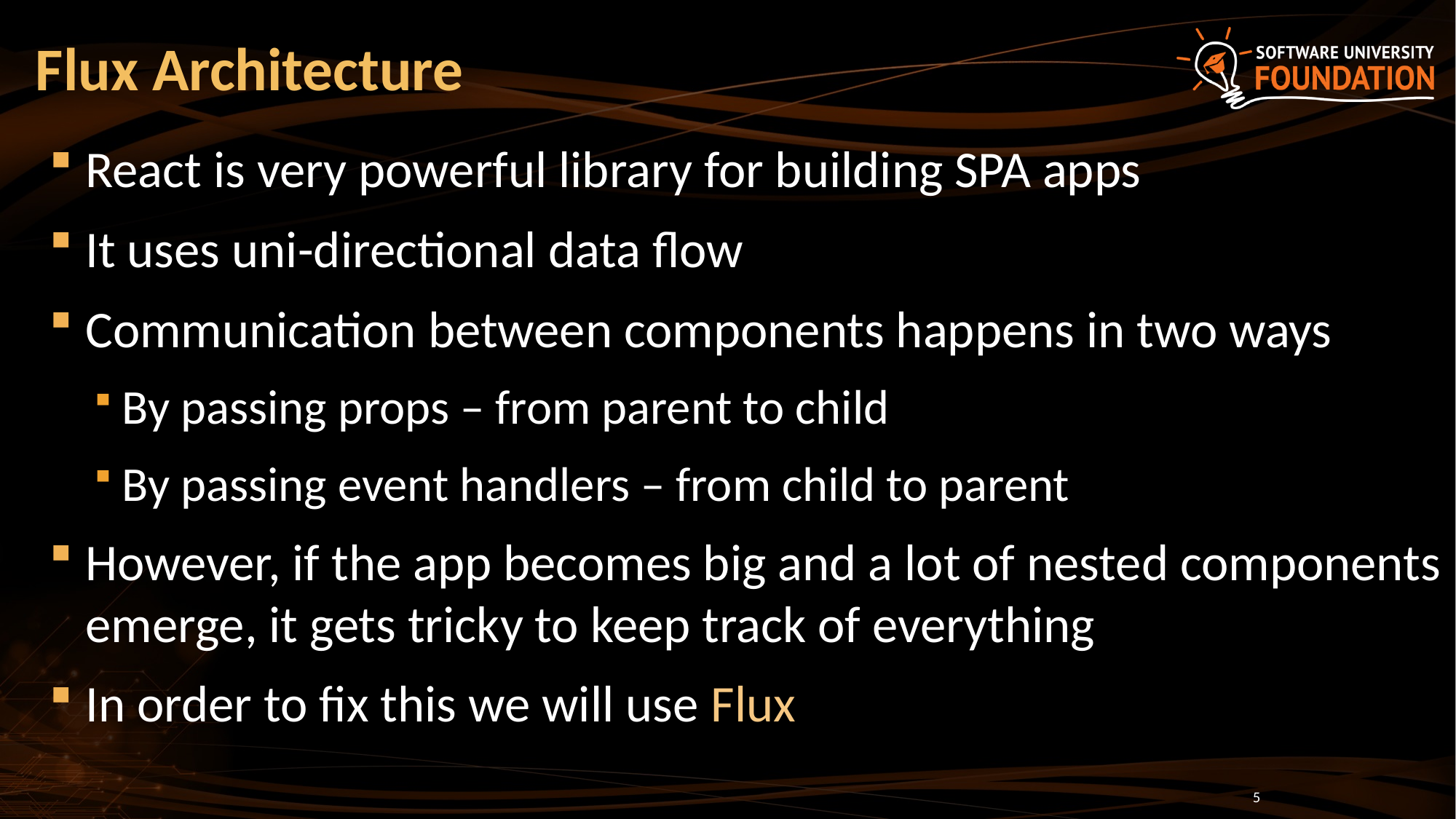

# Flux Architecture
React is very powerful library for building SPA apps
It uses uni-directional data flow
Communication between components happens in two ways
By passing props – from parent to child
By passing event handlers – from child to parent
However, if the app becomes big and a lot of nested components emerge, it gets tricky to keep track of everything
In order to fix this we will use Flux

5